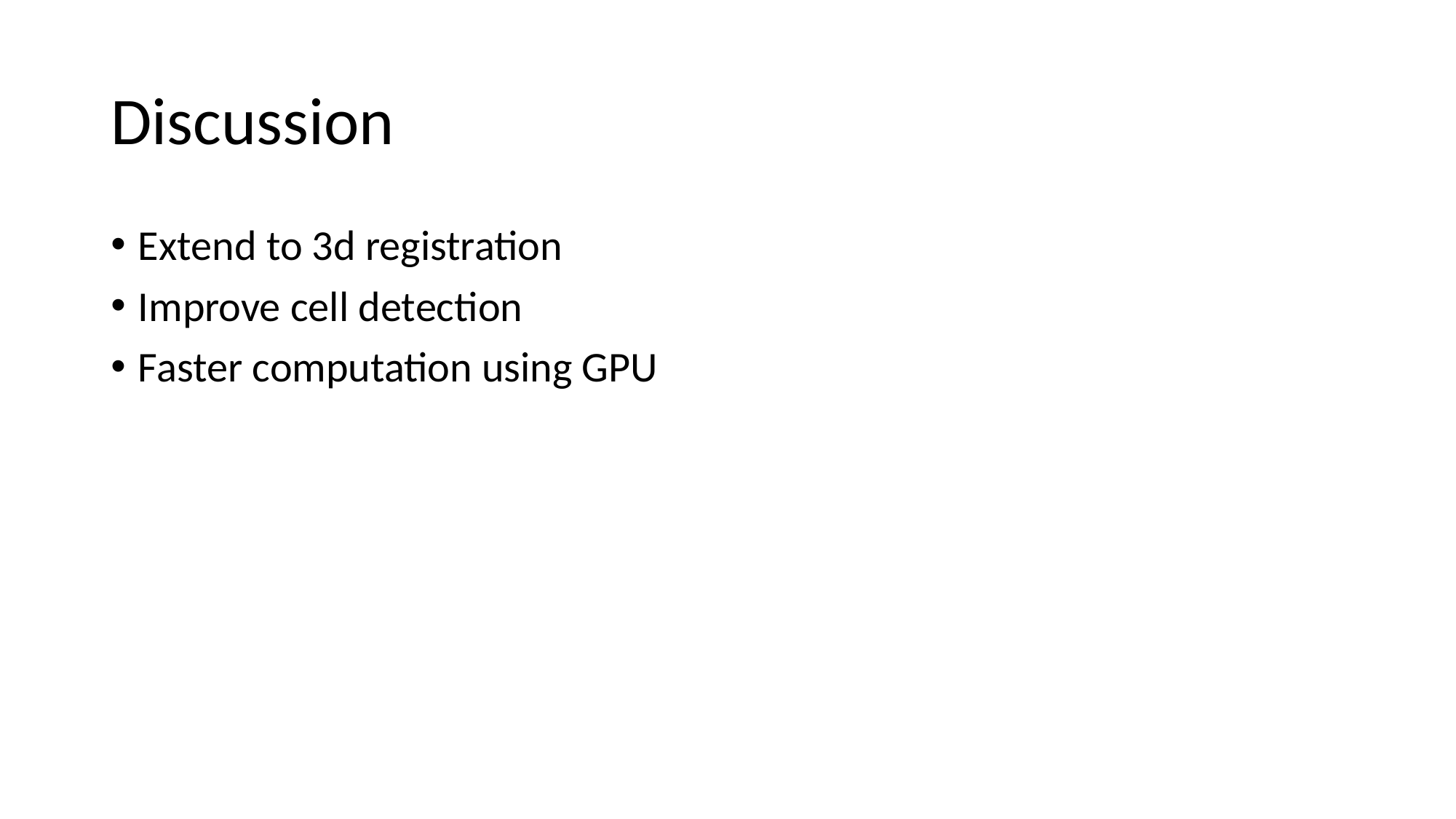

# Discussion
Extend to 3d registration
Improve cell detection
Faster computation using GPU